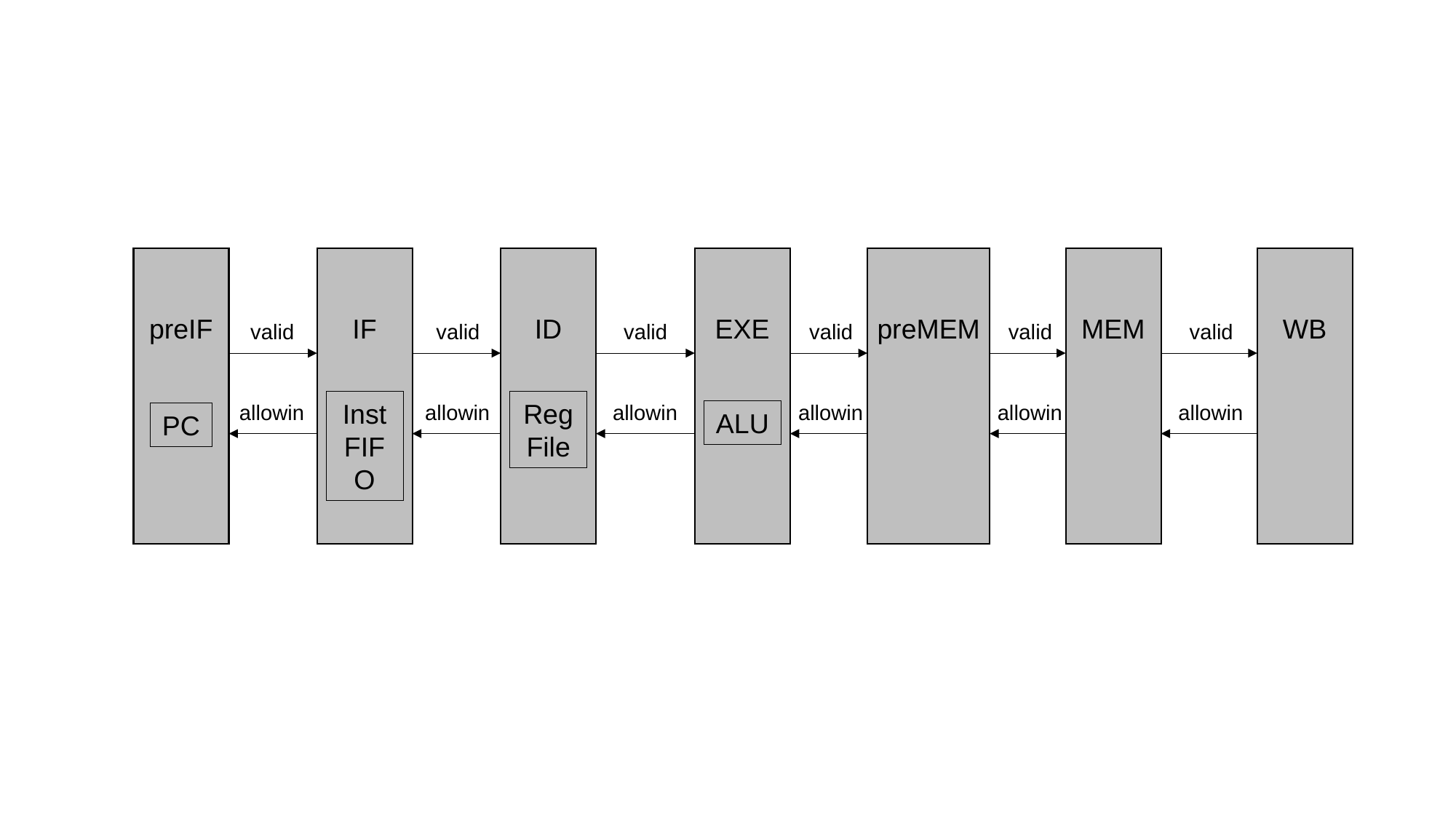

preIF
IF
ID
EXE
preMEM
MEM
WB
valid
valid
valid
valid
valid
valid
Inst
FIFO
RegFile
allowin
allowin
allowin
allowin
allowin
allowin
ALU
PC